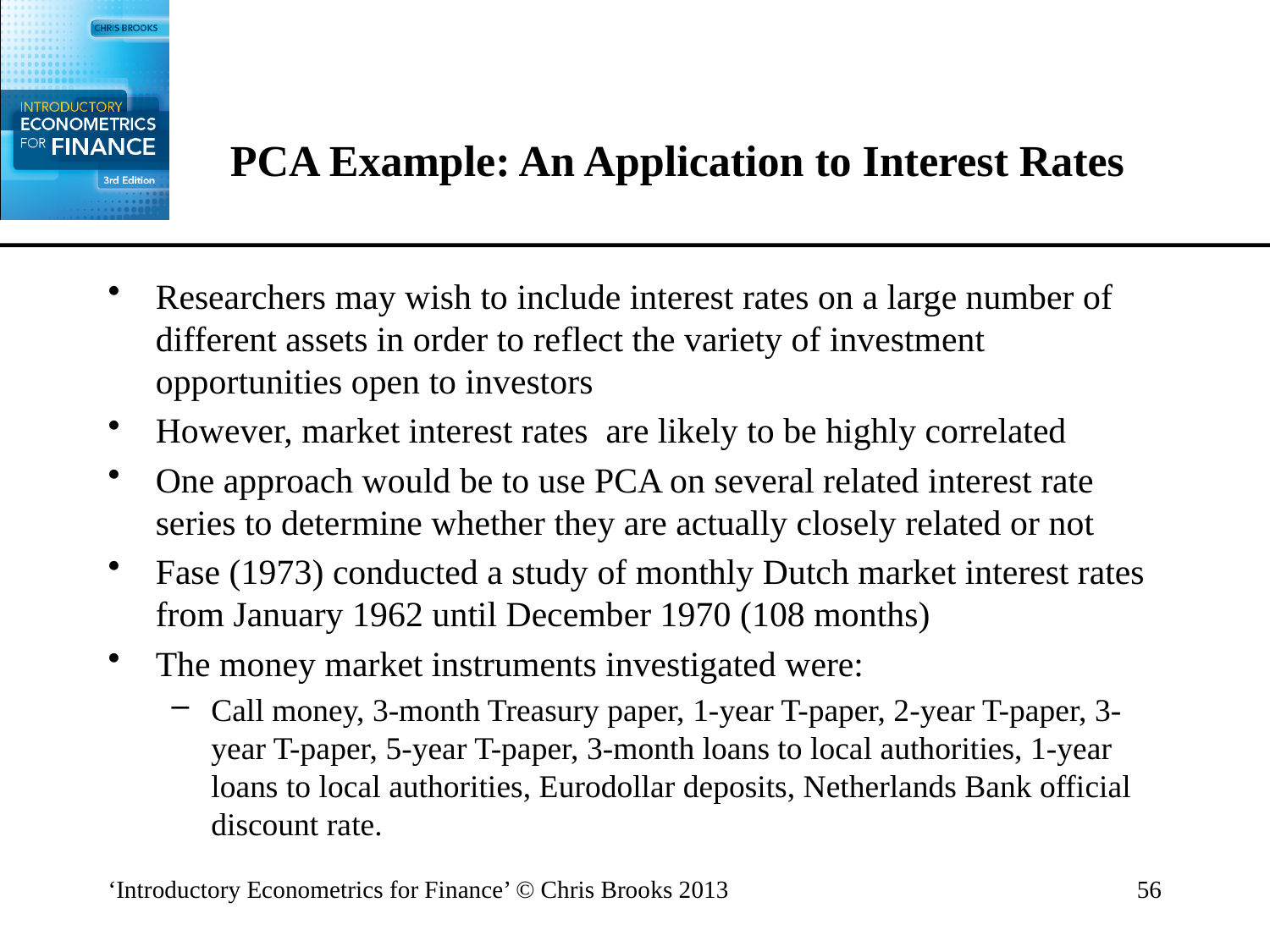

# PCA Example: An Application to Interest Rates
Researchers may wish to include interest rates on a large number of different assets in order to reflect the variety of investment opportunities open to investors
However, market interest rates  are likely to be highly correlated
One approach would be to use PCA on several related interest rate series to determine whether they are actually closely related or not
Fase (1973) conducted a study of monthly Dutch market interest rates from January 1962 until December 1970 (108 months)
The money market instruments investigated were:
Call money, 3-month Treasury paper, 1-year T-paper, 2-year T-paper, 3-year T-paper, 5-year T-paper, 3-month loans to local authorities, 1-year loans to local authorities, Eurodollar deposits, Netherlands Bank official discount rate.

‘Introductory Econometrics for Finance’ © Chris Brooks 2013
56